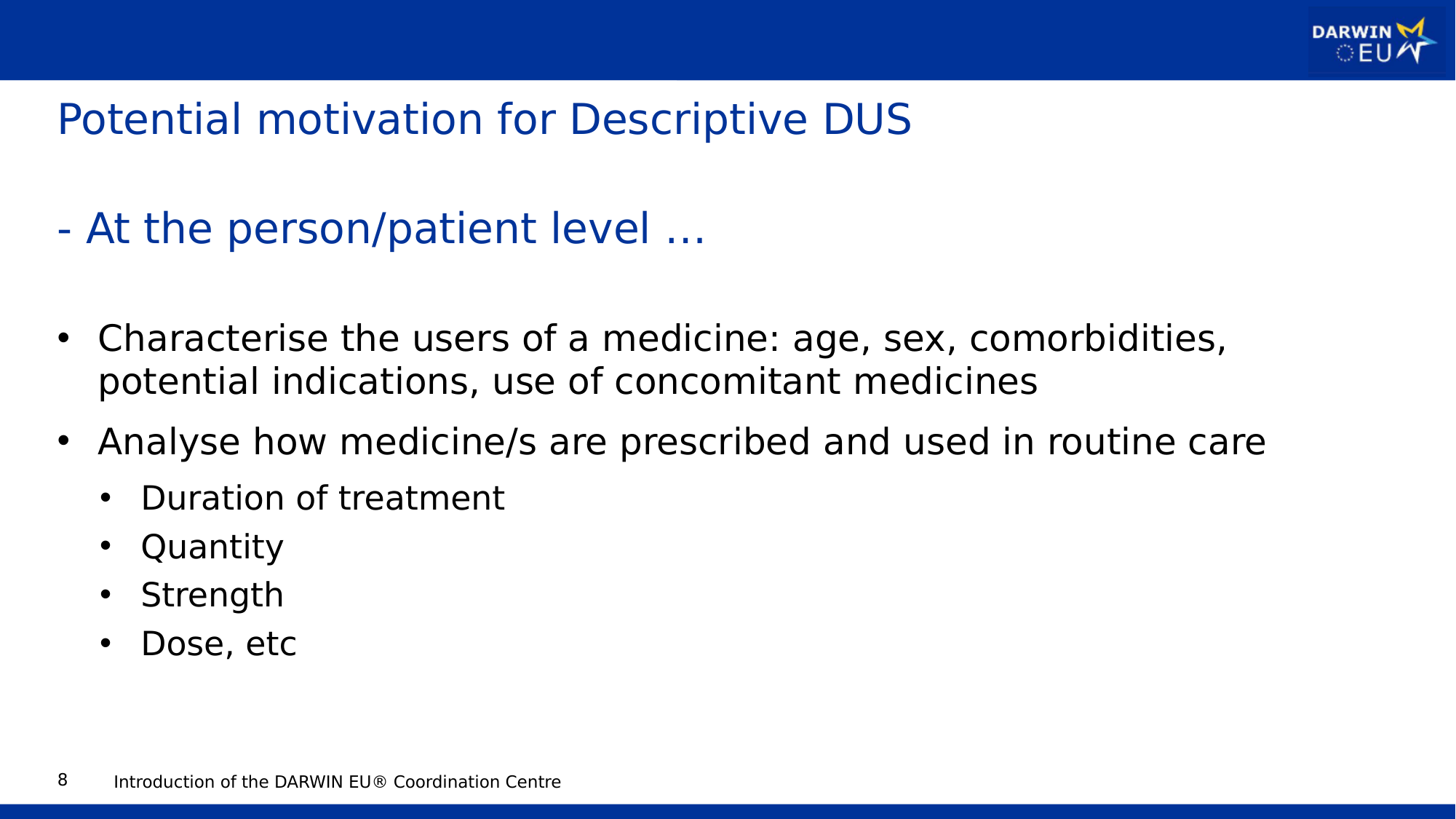

# Potential motivation for Descriptive DUS - At the person/patient level …
Characterise the users of a medicine: age, sex, comorbidities, potential indications, use of concomitant medicines
Analyse how medicine/s are prescribed and used in routine care
Duration of treatment
Quantity
Strength
Dose, etc

8
Introduction of the DARWIN EU® Coordination Centre